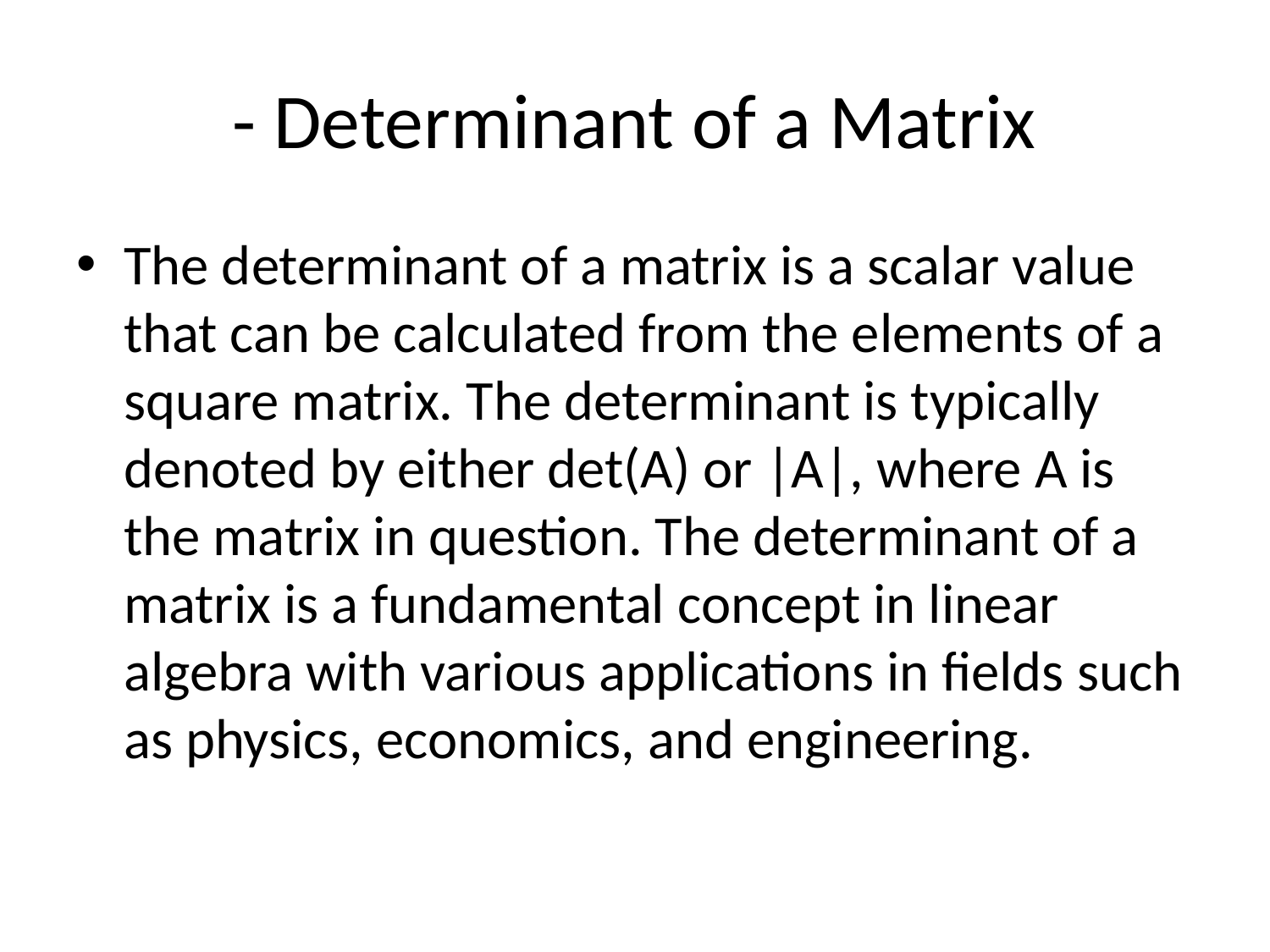

# - Determinant of a Matrix
The determinant of a matrix is a scalar value that can be calculated from the elements of a square matrix. The determinant is typically denoted by either det(A) or |A|, where A is the matrix in question. The determinant of a matrix is a fundamental concept in linear algebra with various applications in fields such as physics, economics, and engineering.